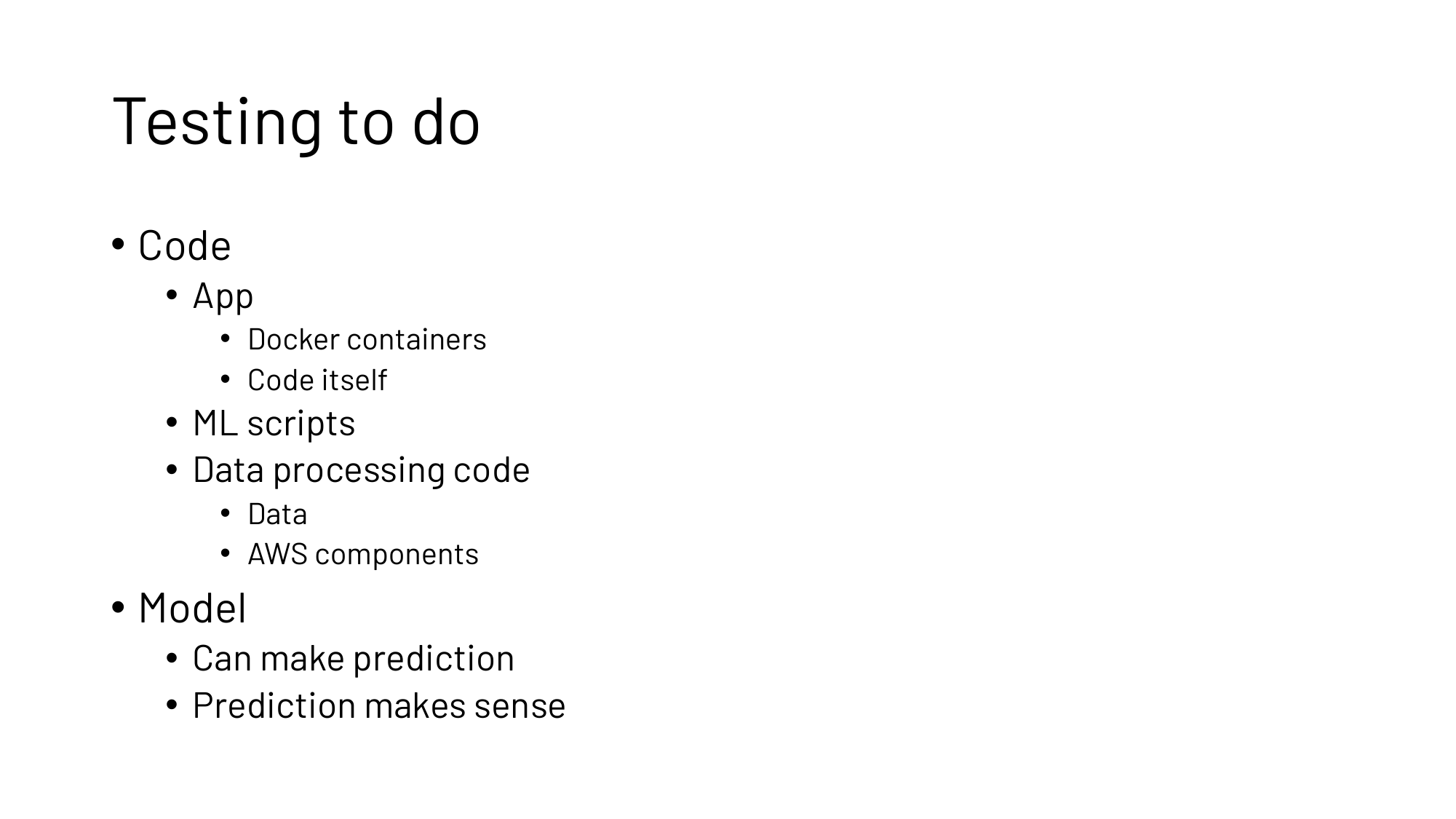

# Testing to do
Code
App
Docker containers
Code itself
ML scripts
Data processing code
Data
AWS components
Model
Can make prediction
Prediction makes sense